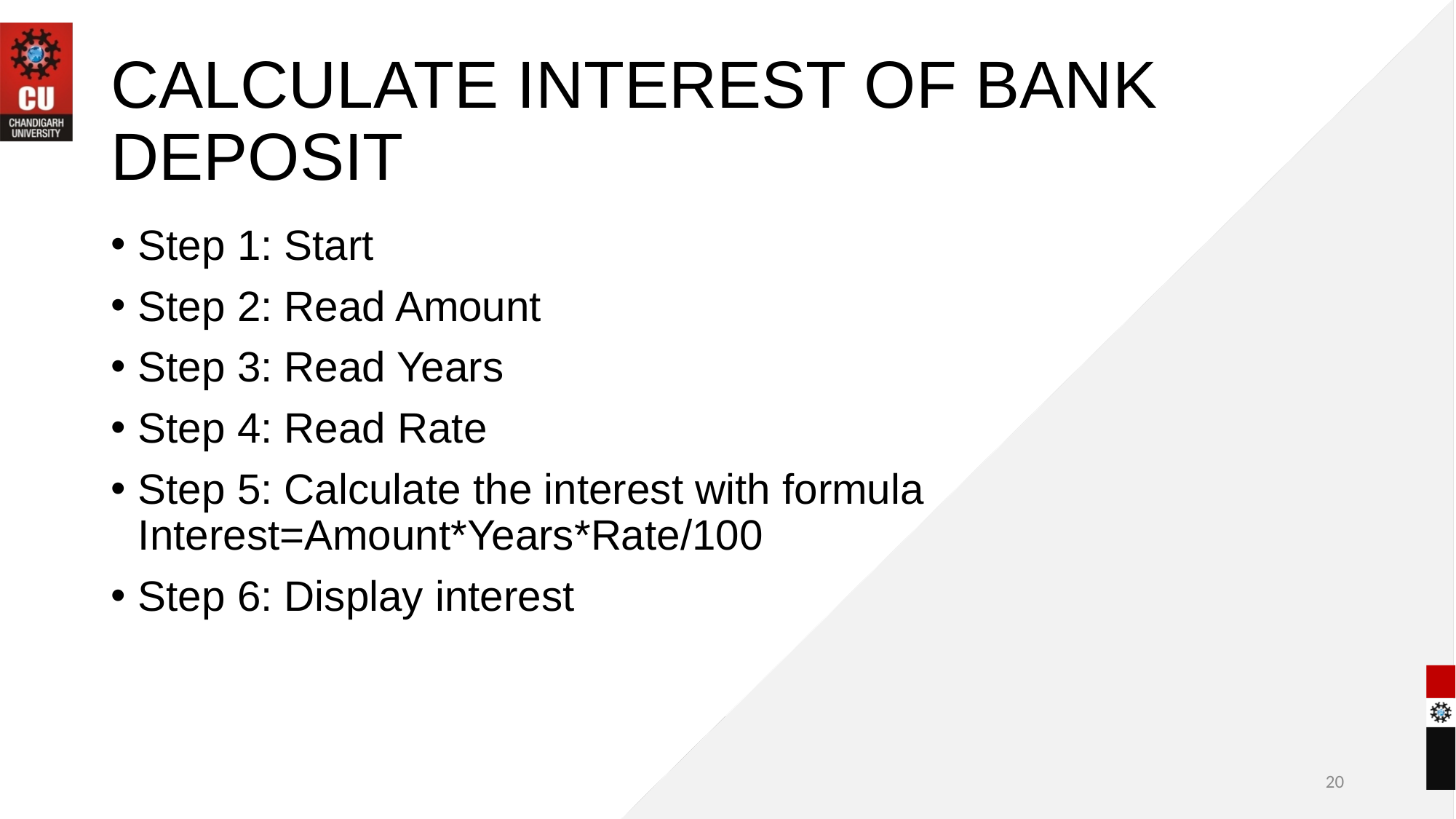

# CALCULATE INTEREST OF BANK DEPOSIT
Step 1: Start
Step 2: Read Amount
Step 3: Read Years
Step 4: Read Rate
Step 5: Calculate the interest with formula     				Interest=Amount*Years*Rate/100
Step 6: Display interest

20